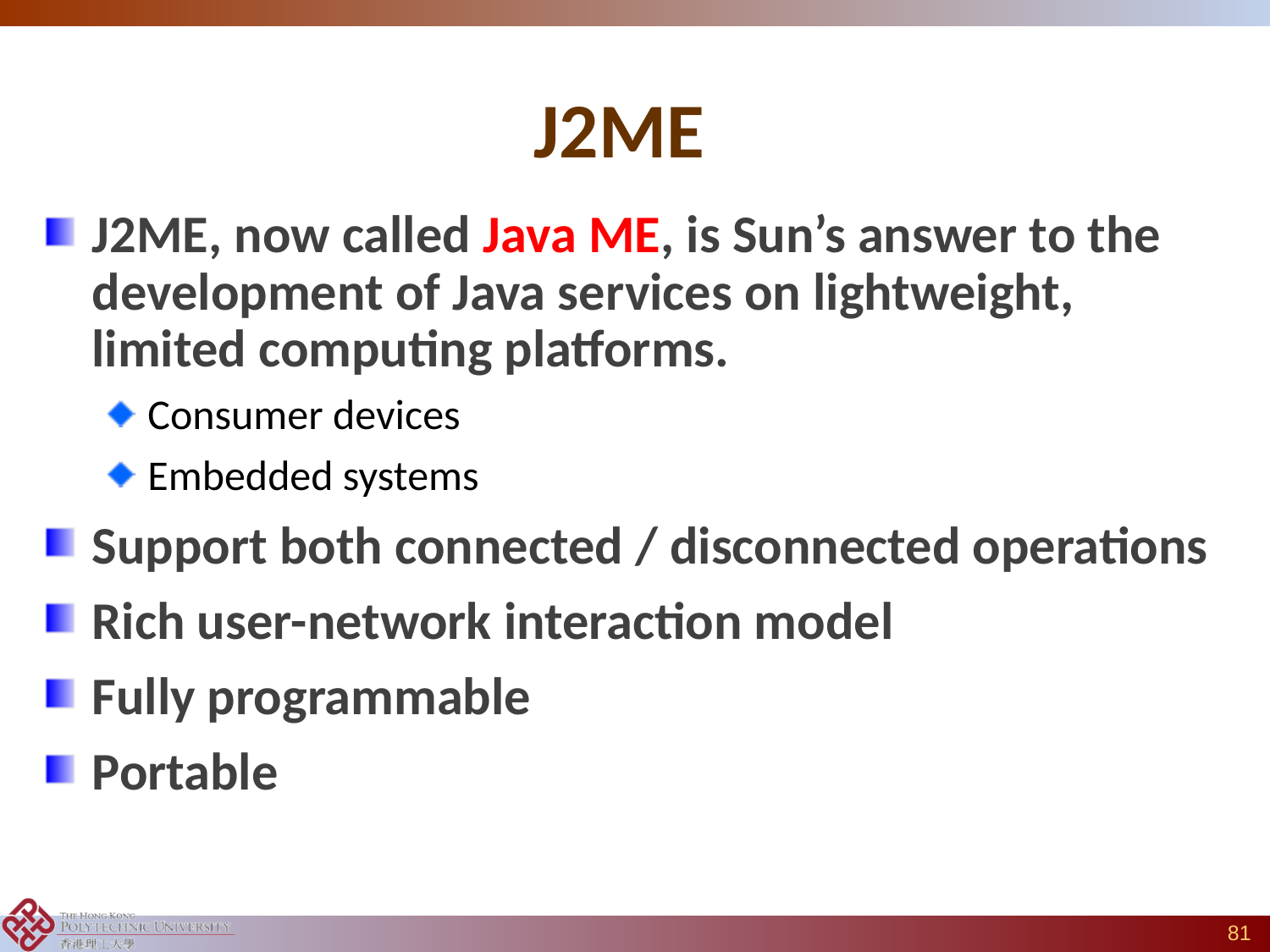

# J2ME
J2ME, now called Java ME, is Sun’s answer to the development of Java services on lightweight, limited computing platforms.
Consumer devices
Embedded systems
Support both connected / disconnected operations
Rich user-network interaction model
Fully programmable
Portable